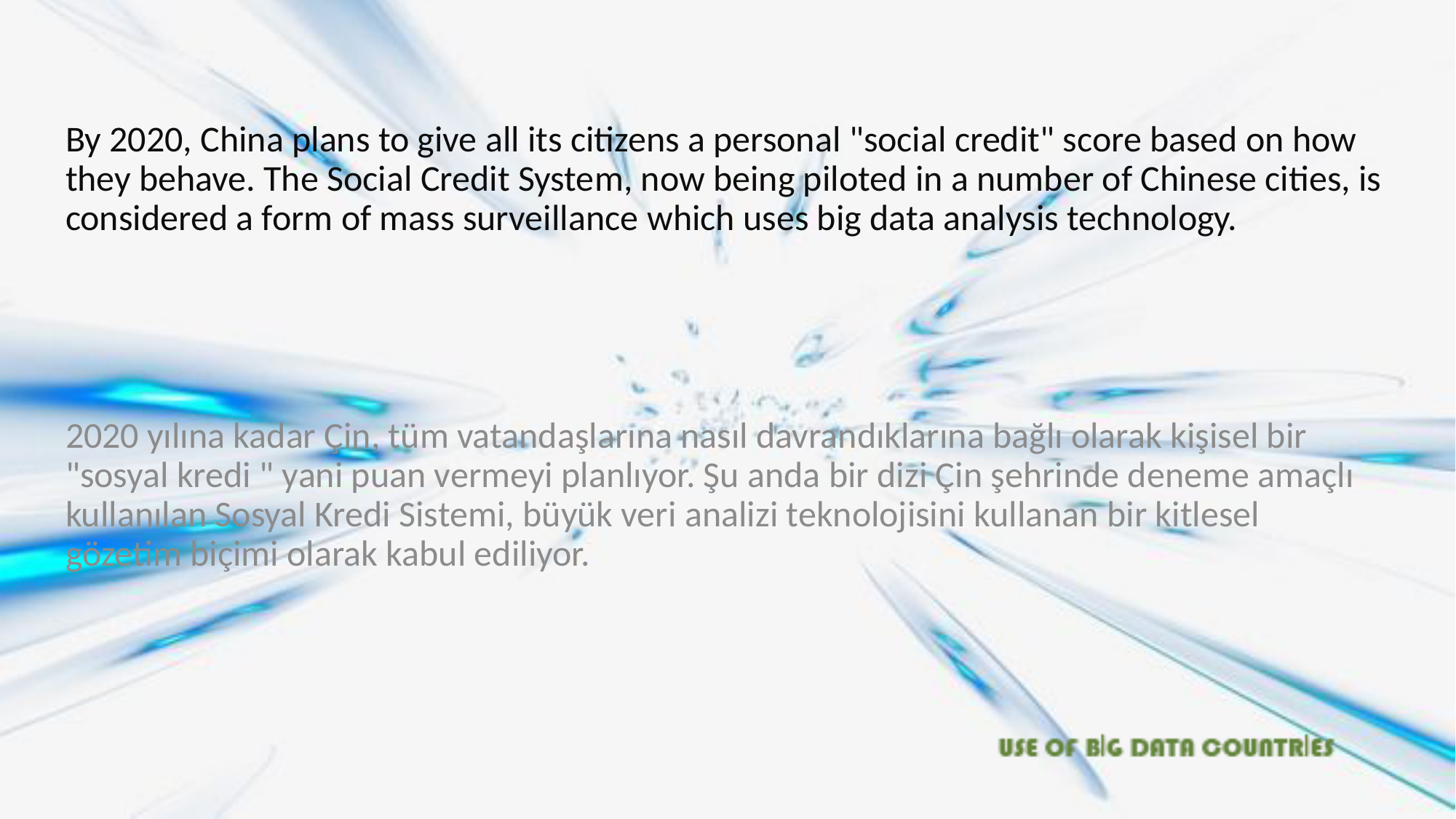

By 2020, China plans to give all its citizens a personal "social credit" score based on how they behave. The Social Credit System, now being piloted in a number of Chinese cities, is considered a form of mass surveillance which uses big data analysis technology.

2020 yılına kadar Çin, tüm vatandaşlarına nasıl davrandıklarına bağlı olarak kişisel bir "sosyal kredi " yani puan vermeyi planlıyor. Şu anda bir dizi Çin şehrinde deneme amaçlı kullanılan Sosyal Kredi Sistemi, büyük veri analizi teknolojisini kullanan bir kitlesel gözetim biçimi olarak kabul ediliyor.